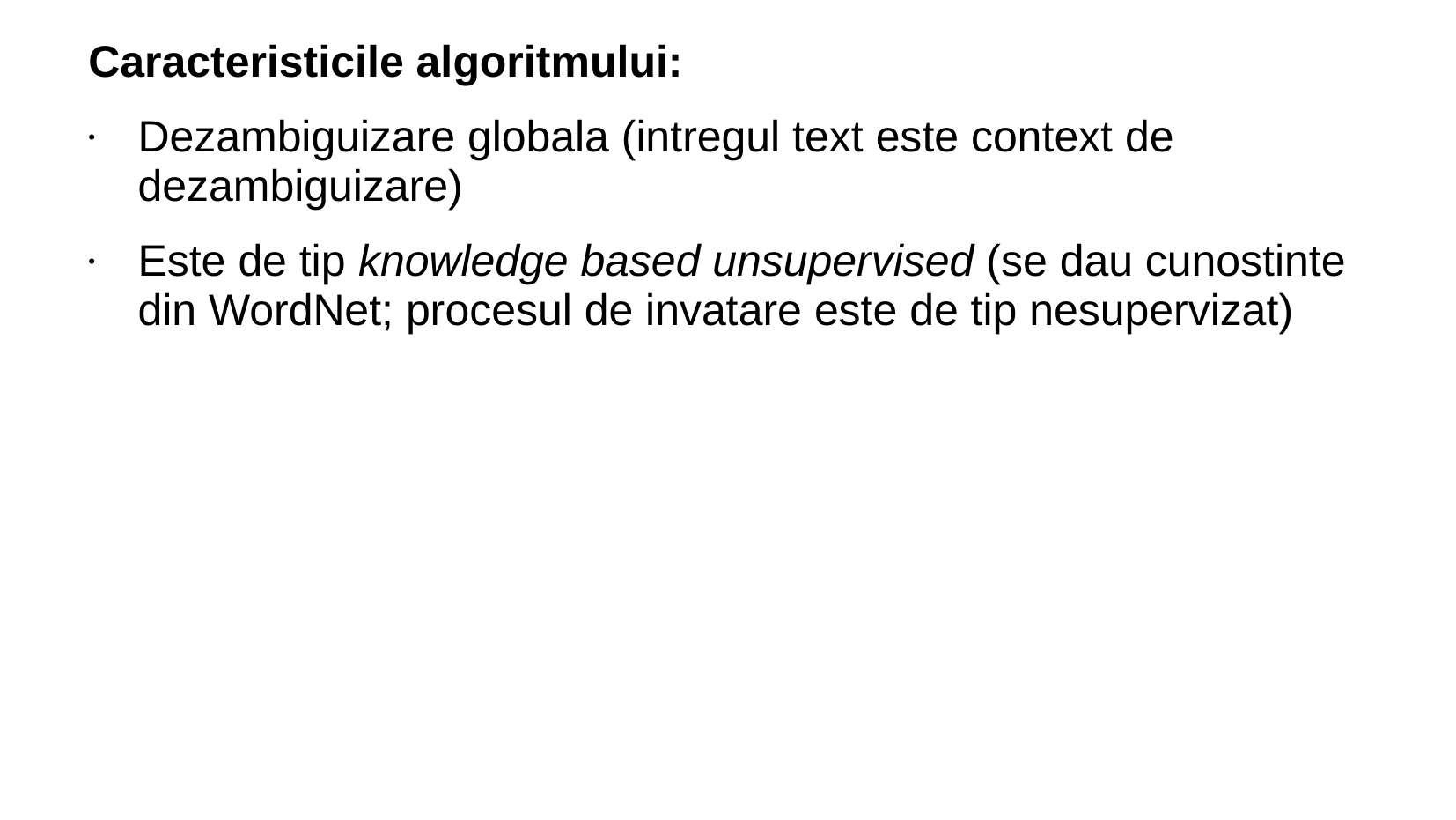

Caracteristicile algoritmului:
Dezambiguizare globala (intregul text este context de dezambiguizare)
Este de tip knowledge based unsupervised (se dau cunostinte din WordNet; procesul de invatare este de tip nesupervizat)